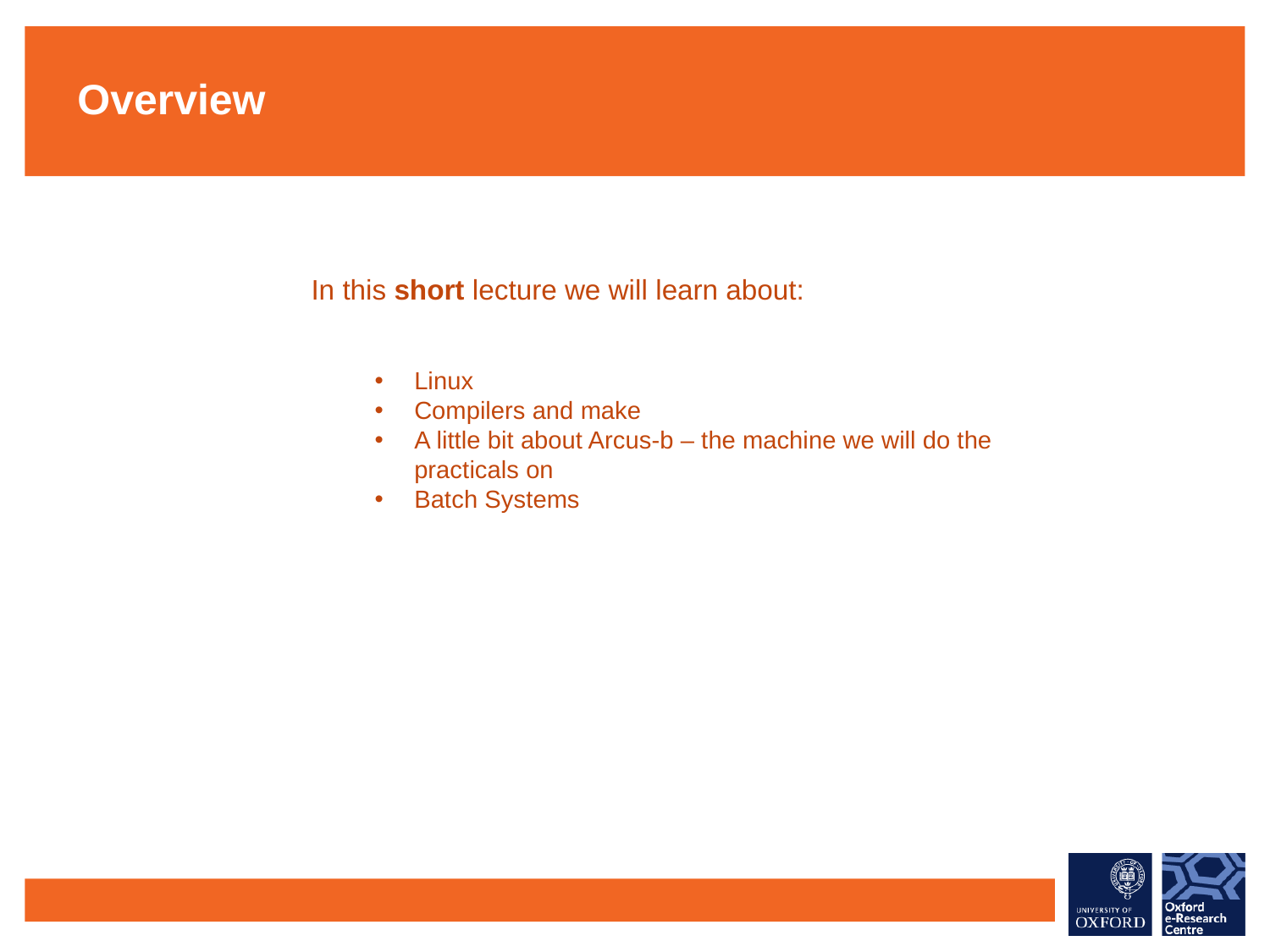

Overview
In this short lecture we will learn about:

Linux
Compilers and make
A little bit about Arcus-b – the machine we will do the practicals on
Batch Systems